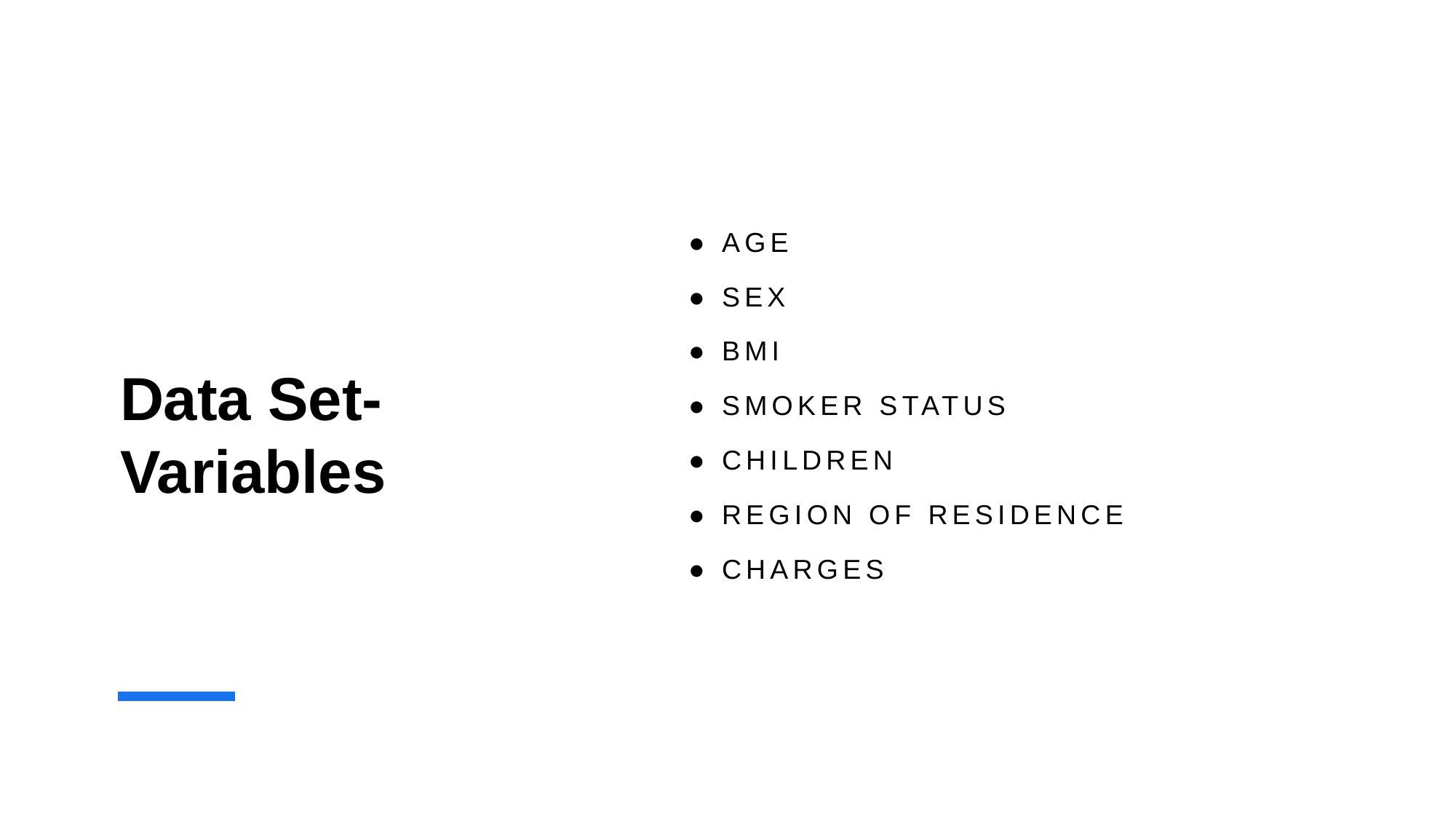

# Data Set- Variables

● Age
● SeX
● BMI
● Smoker StatuS
● Children
● RegioN of residenCE
● Charges